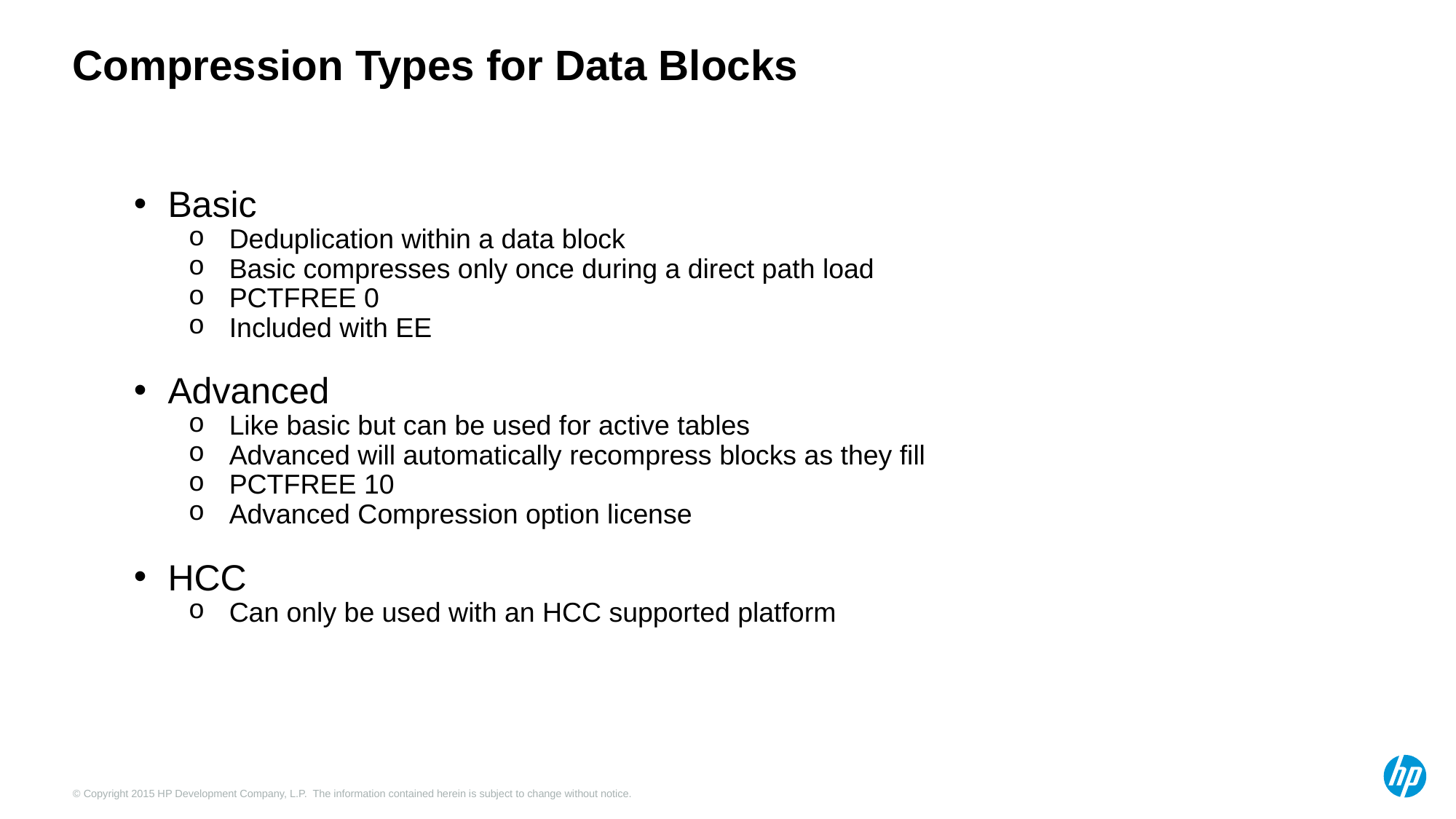

Compression Types for Data Blocks
Basic
Deduplication within a data block
Basic compresses only once during a direct path load
PCTFREE 0
Included with EE
Advanced
Like basic but can be used for active tables
Advanced will automatically recompress blocks as they fill
PCTFREE 10
Advanced Compression option license

HCC
Can only be used with an HCC supported platform